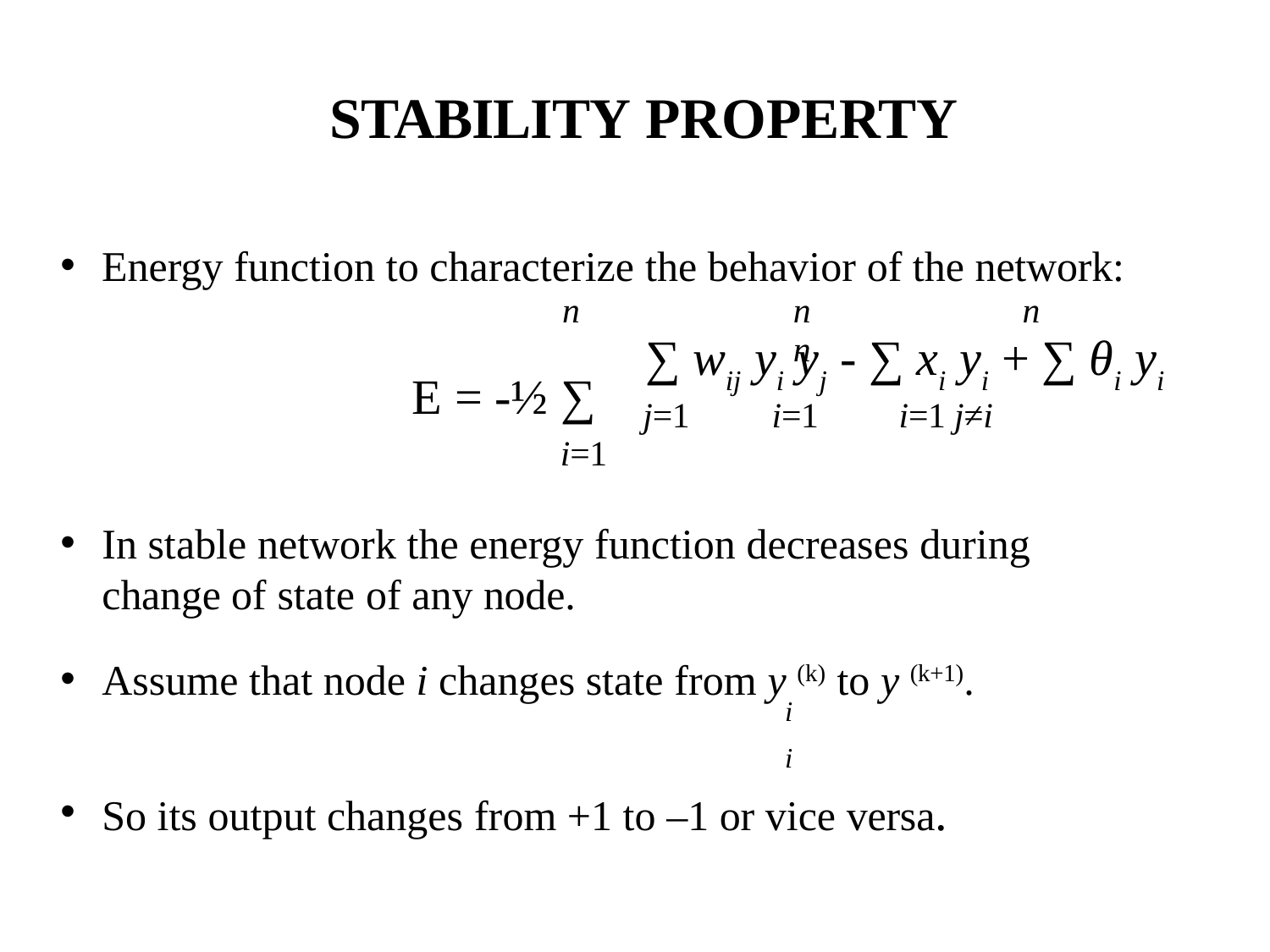

# STABILITY PROPERTY
Energy function to characterize the behavior of the network:
n	n	n	n
E = -½ ∑
i=1
∑ wij yi yj - ∑ xi yi + ∑ θi yi
j=1	i=1	i=1 j≠i
In stable network the energy function decreases during change of state of any node.

Assume that node i changes state from y (k) to y (k+1).
i	i
So its output changes from +1 to –1 or vice versa.